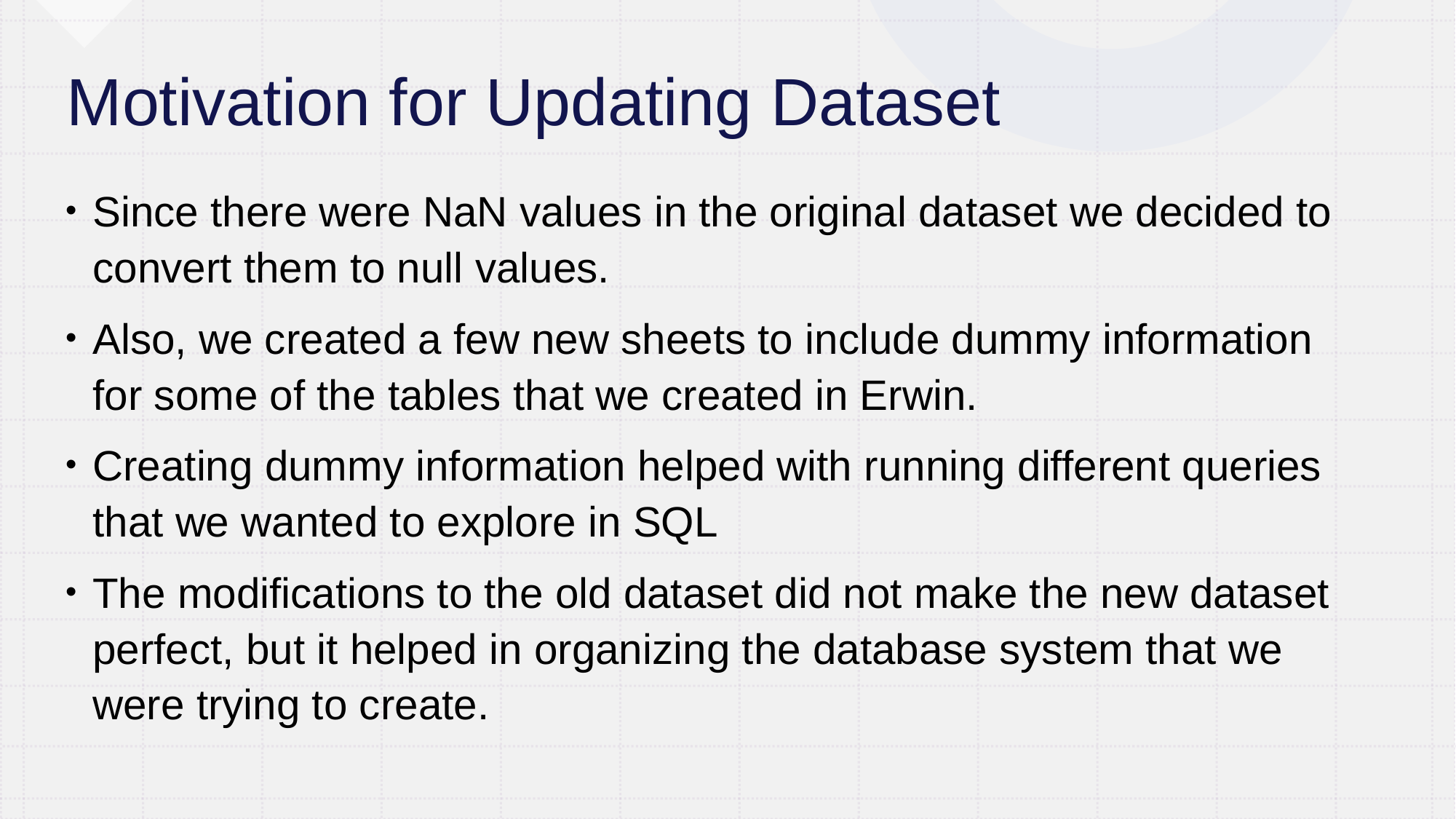

# Motivation for Updating Dataset
Since there were NaN values in the original dataset we decided to convert them to null values.
Also, we created a few new sheets to include dummy information for some of the tables that we created in Erwin.
Creating dummy information helped with running different queries that we wanted to explore in SQL
The modifications to the old dataset did not make the new dataset perfect, but it helped in organizing the database system that we were trying to create.